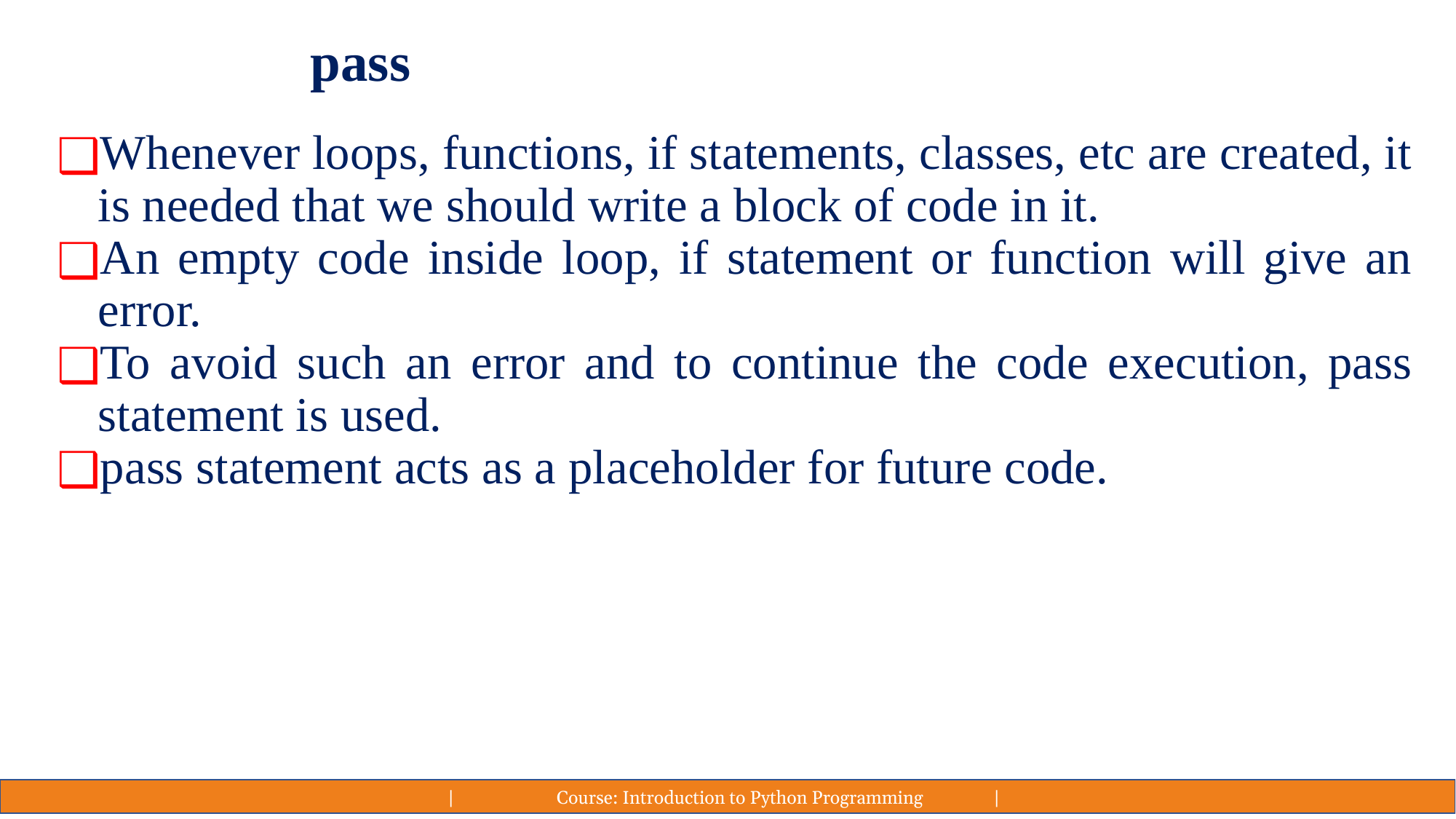

# pass
Whenever loops, functions, if statements, classes, etc are created, it is needed that we should write a block of code in it.
An empty code inside loop, if statement or function will give an error.
To avoid such an error and to continue the code execution, pass statement is used.
pass statement acts as a placeholder for future code.